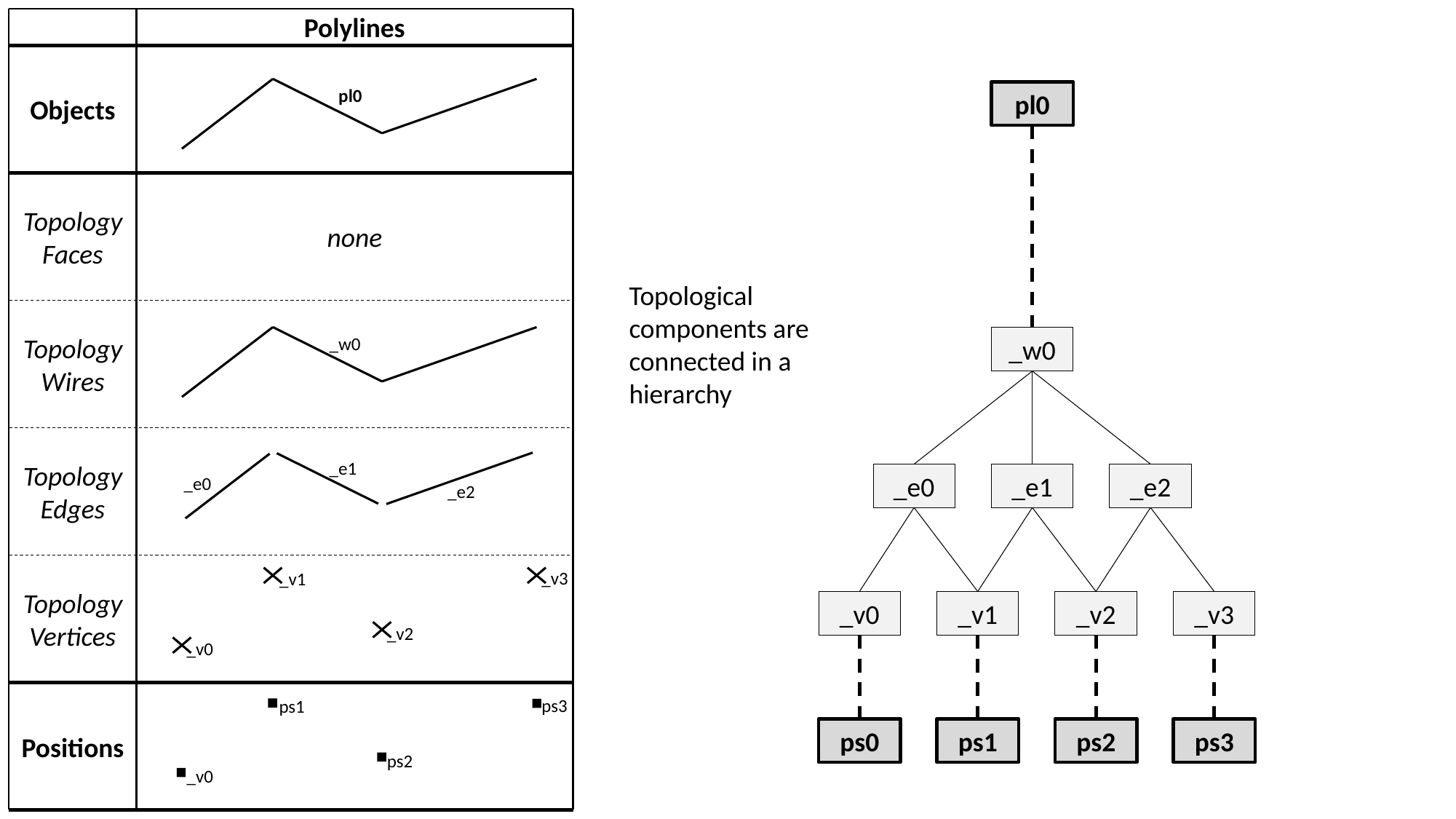

Polylines
Objects
pl0
pl0
none
Topology Faces
Topological
components are connected in a hierarchy
Topology Wires
_w0
_w0
Topology Edges

_e1
_e0
_e1
_e2
_e0
_e2

Topology Vertices
_v3
_v1
_v0
_v1
_v2
_v3
_v2
_v0
Positions
ps3
ps1

ps0
ps1
ps2
ps3
ps2

_v0